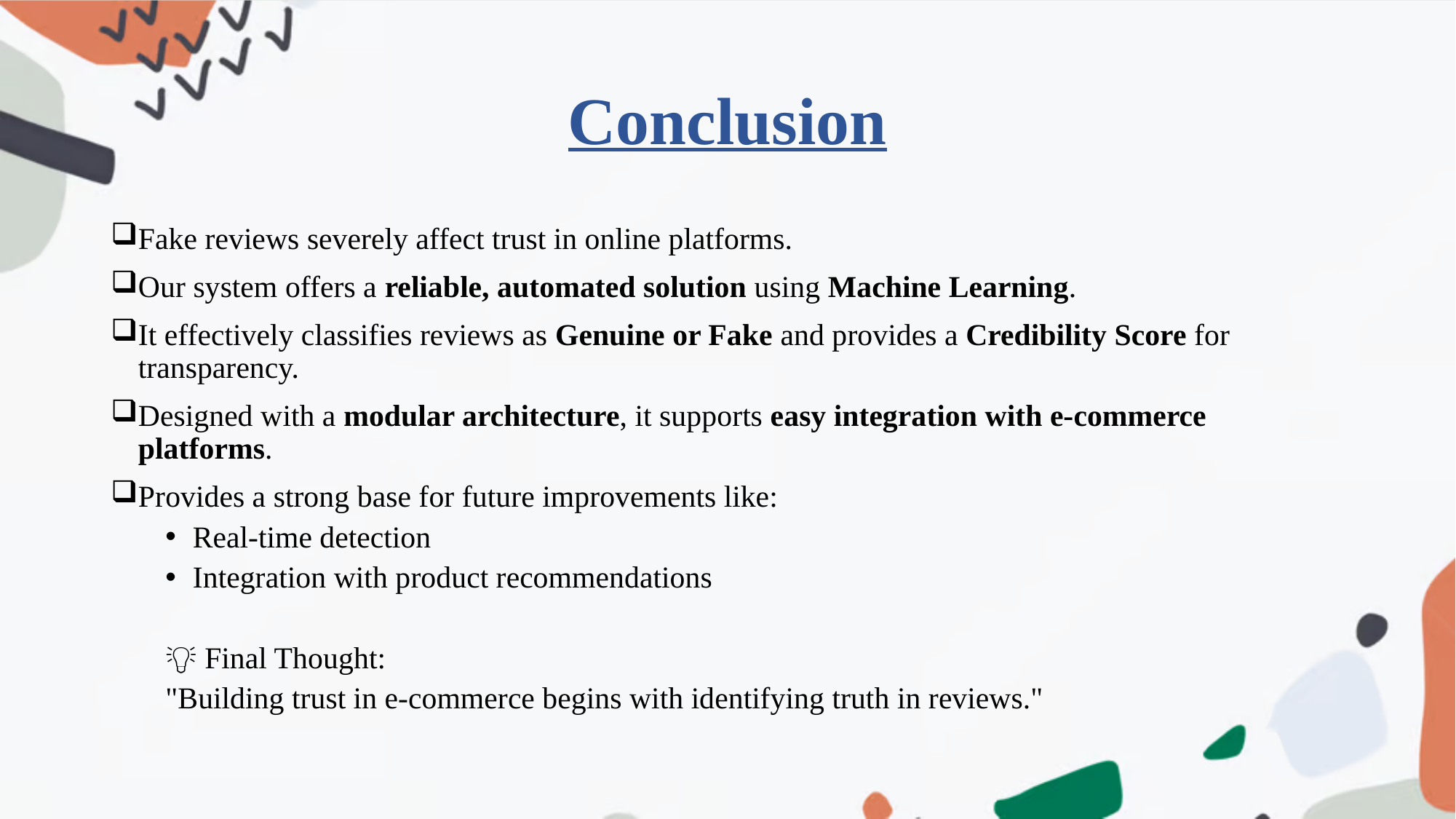

# Conclusion
Fake reviews severely affect trust in online platforms.
Our system offers a reliable, automated solution using Machine Learning.
It effectively classifies reviews as Genuine or Fake and provides a Credibility Score for transparency.
Designed with a modular architecture, it supports easy integration with e-commerce platforms.
Provides a strong base for future improvements like:
Real-time detection
Integration with product recommendations

💡 Final Thought:
"Building trust in e-commerce begins with identifying truth in reviews."